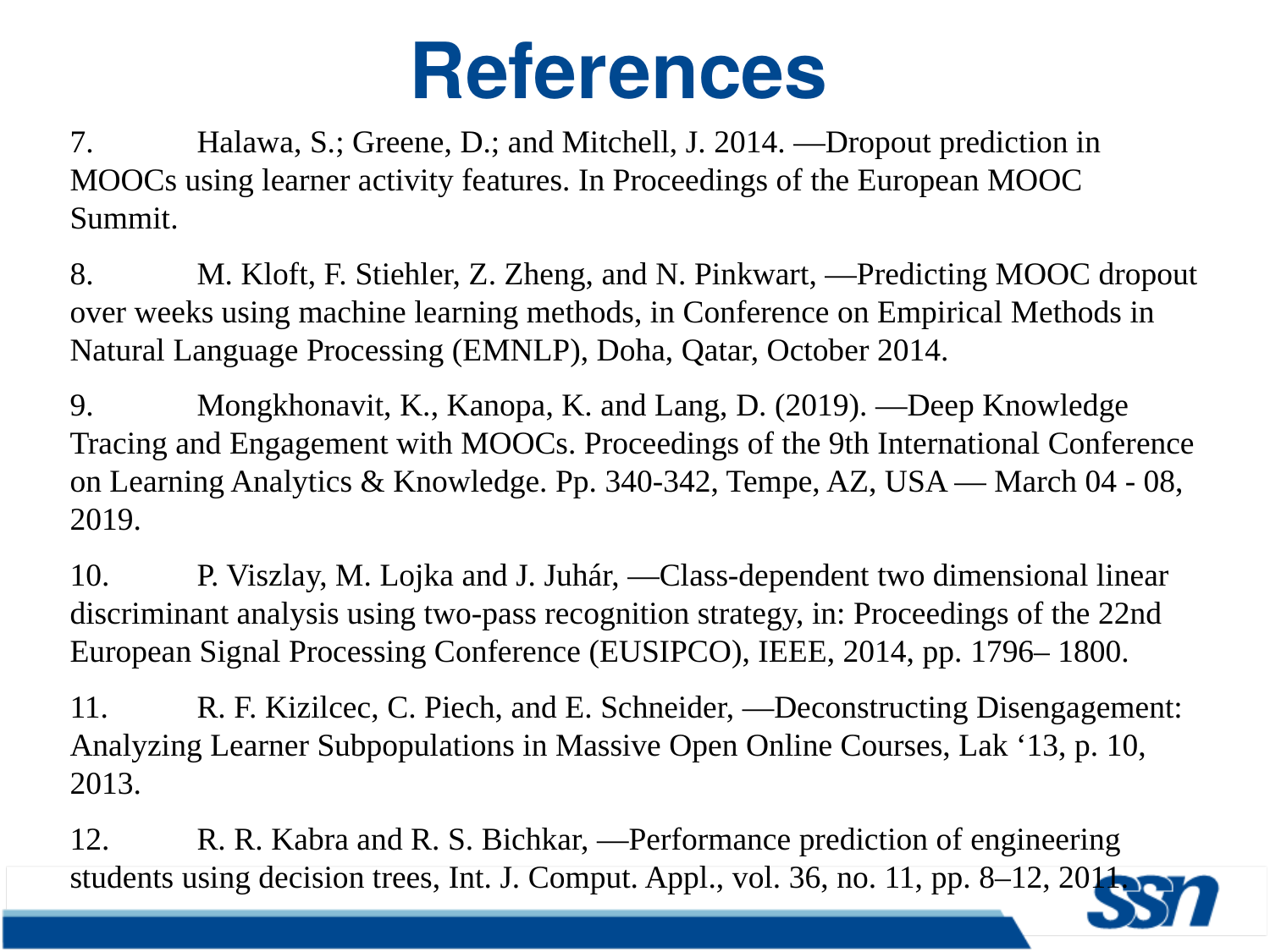

# References
7.	Halawa, S.; Greene, D.; and Mitchell, J. 2014. ―Dropout prediction in MOOCs using learner activity features. In Proceedings of the European MOOC Summit.
8.	M. Kloft, F. Stiehler, Z. Zheng, and N. Pinkwart, ―Predicting MOOC dropout over weeks using machine learning methods, in Conference on Empirical Methods in Natural Language Processing (EMNLP), Doha, Qatar, October 2014.
9.	Mongkhonavit, K., Kanopa, K. and Lang, D. (2019). ―Deep Knowledge Tracing and Engagement with MOOCs. Proceedings of the 9th International Conference on Learning Analytics & Knowledge. Pp. 340-342, Tempe, AZ, USA — March 04 - 08, 2019.
10.	P. Viszlay, M. Lojka and J. Juhár, ―Class-dependent two dimensional linear discriminant analysis using two-pass recognition strategy, in: Proceedings of the 22nd European Signal Processing Conference (EUSIPCO), IEEE, 2014, pp. 1796– 1800.
11.	R. F. Kizilcec, C. Piech, and E. Schneider, ―Deconstructing Disengagement: Analyzing Learner Subpopulations in Massive Open Online Courses, Lak ‘13, p. 10, 2013.
12.	R. R. Kabra and R. S. Bichkar, ―Performance prediction of engineering students using decision trees, Int. J. Comput. Appl., vol. 36, no. 11, pp. 8–12, 2011.